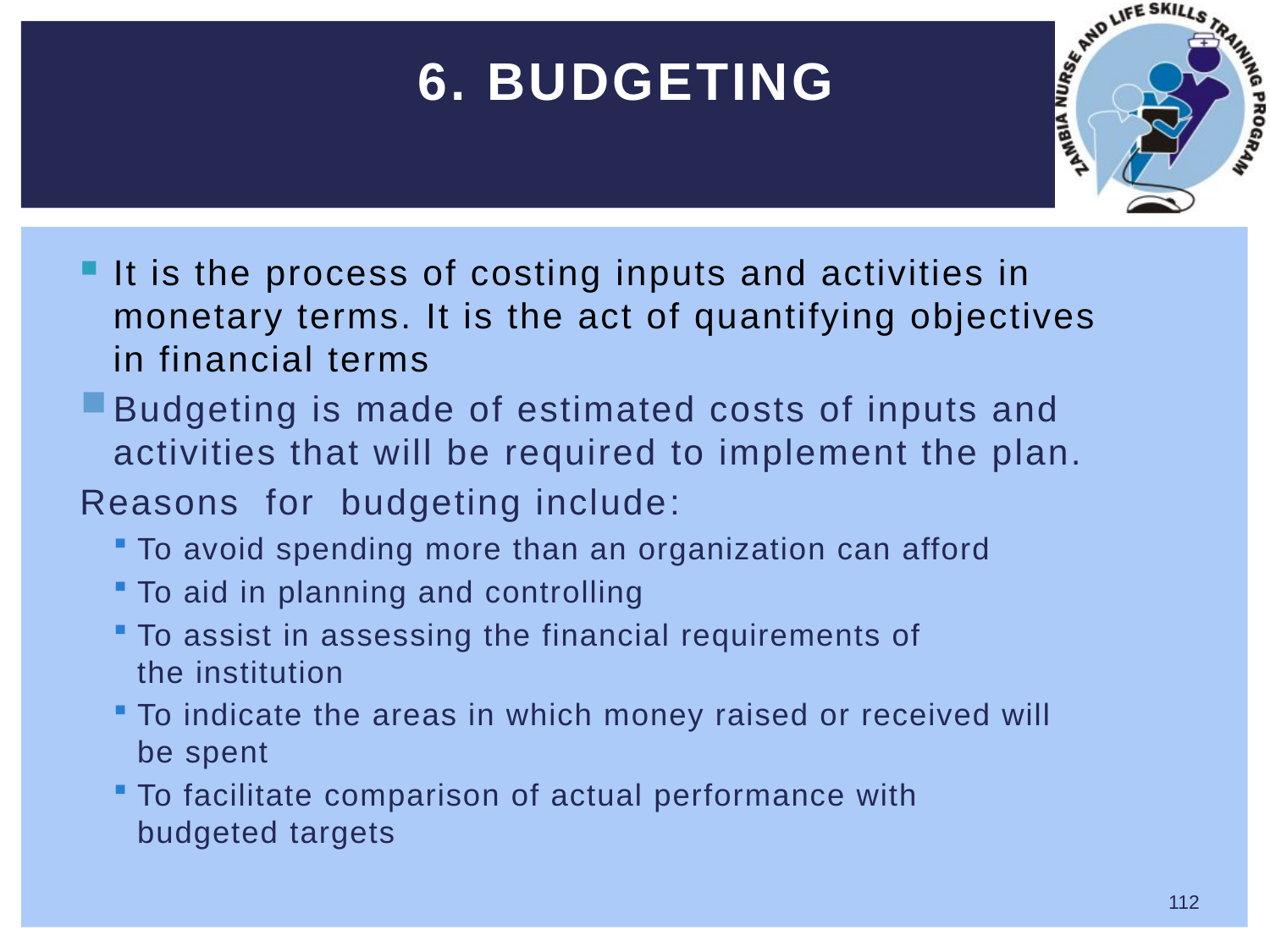

# 6. Budgeting
It is the process of costing inputs and activities in monetary terms. It is the act of quantifying objectives in financial terms
Budgeting is made of estimated costs of inputs and activities that will be required to implement the plan.
Reasons  for  budgeting include:
To avoid spending more than an organization can afford
To aid in planning and controlling
To assist in assessing the financial requirements of
the institution
To indicate the areas in which money raised or received will
be spent
To facilitate comparison of actual performance with
budgeted targets

112